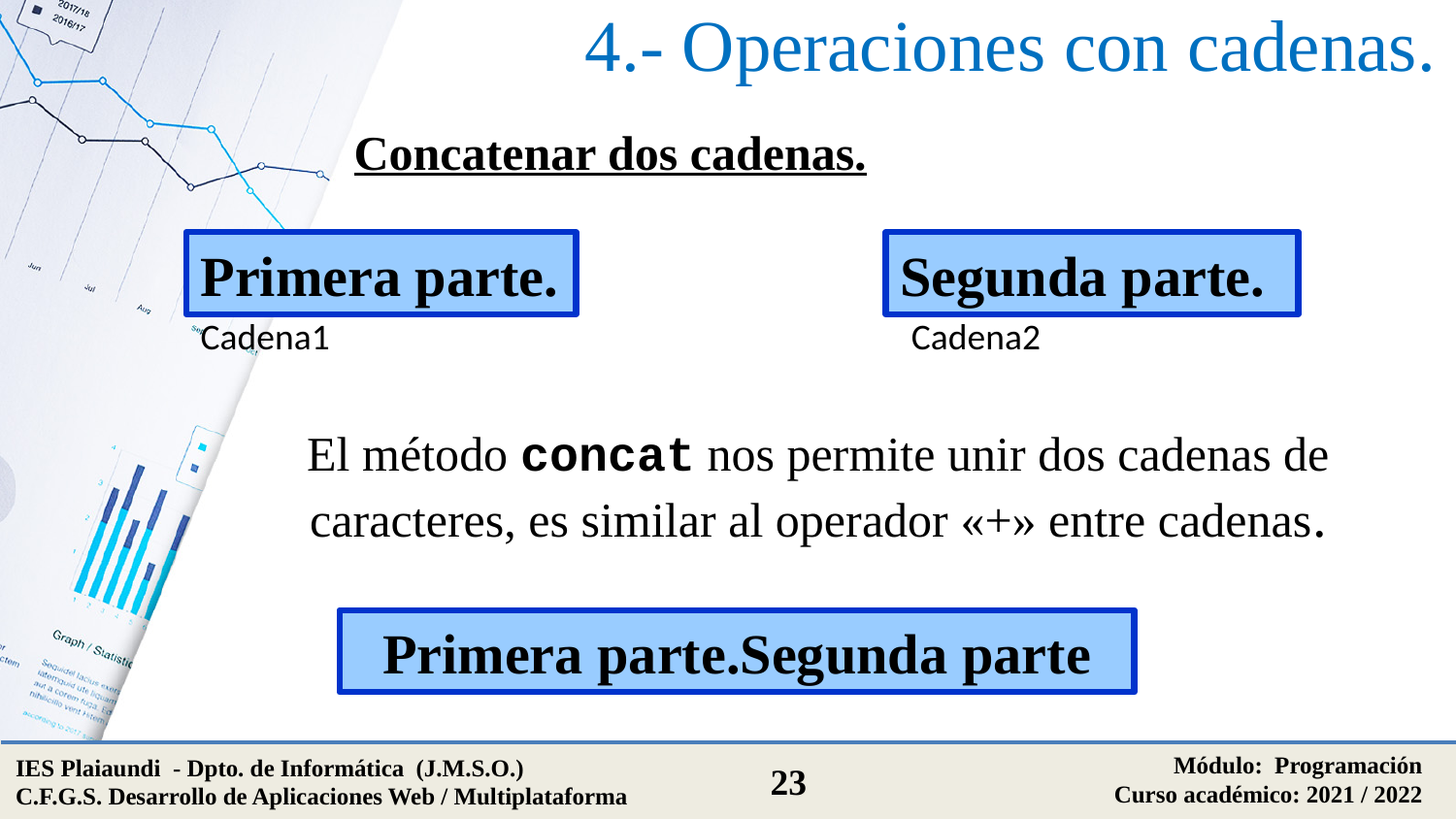

# 4.- Operaciones con cadenas.
Concatenar dos cadenas.
Primera parte.
Segunda parte.
Cadena1
Cadena2
El método concat nos permite unir dos cadenas de caracteres, es similar al operador «+» entre cadenas.
Primera parte.Segunda parte

Módulo:  Programación
Curso académico: 2021 / 2022
IES Plaiaundi  - Dpto. de Informática  (J.M.S.O.)
C.F.G.S. Desarrollo de Aplicaciones Web / Multiplataforma
23